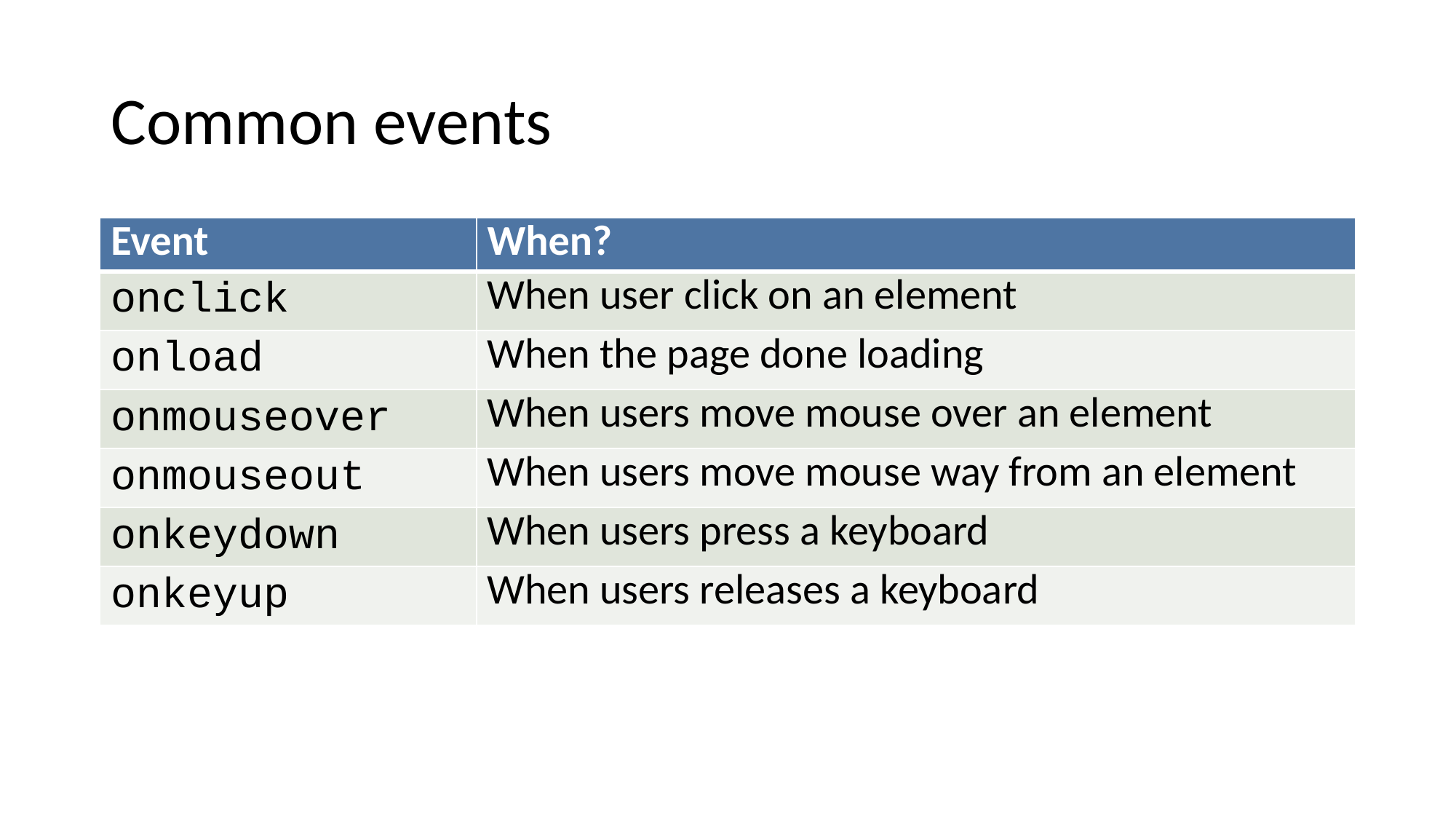

# Common events
| Event | When? |
| --- | --- |
| onclick | When user click on an element |
| onload | When the page done loading |
| onmouseover | When users move mouse over an element |
| onmouseout | When users move mouse way from an element |
| onkeydown | When users press a keyboard |
| onkeyup | When users releases a keyboard |